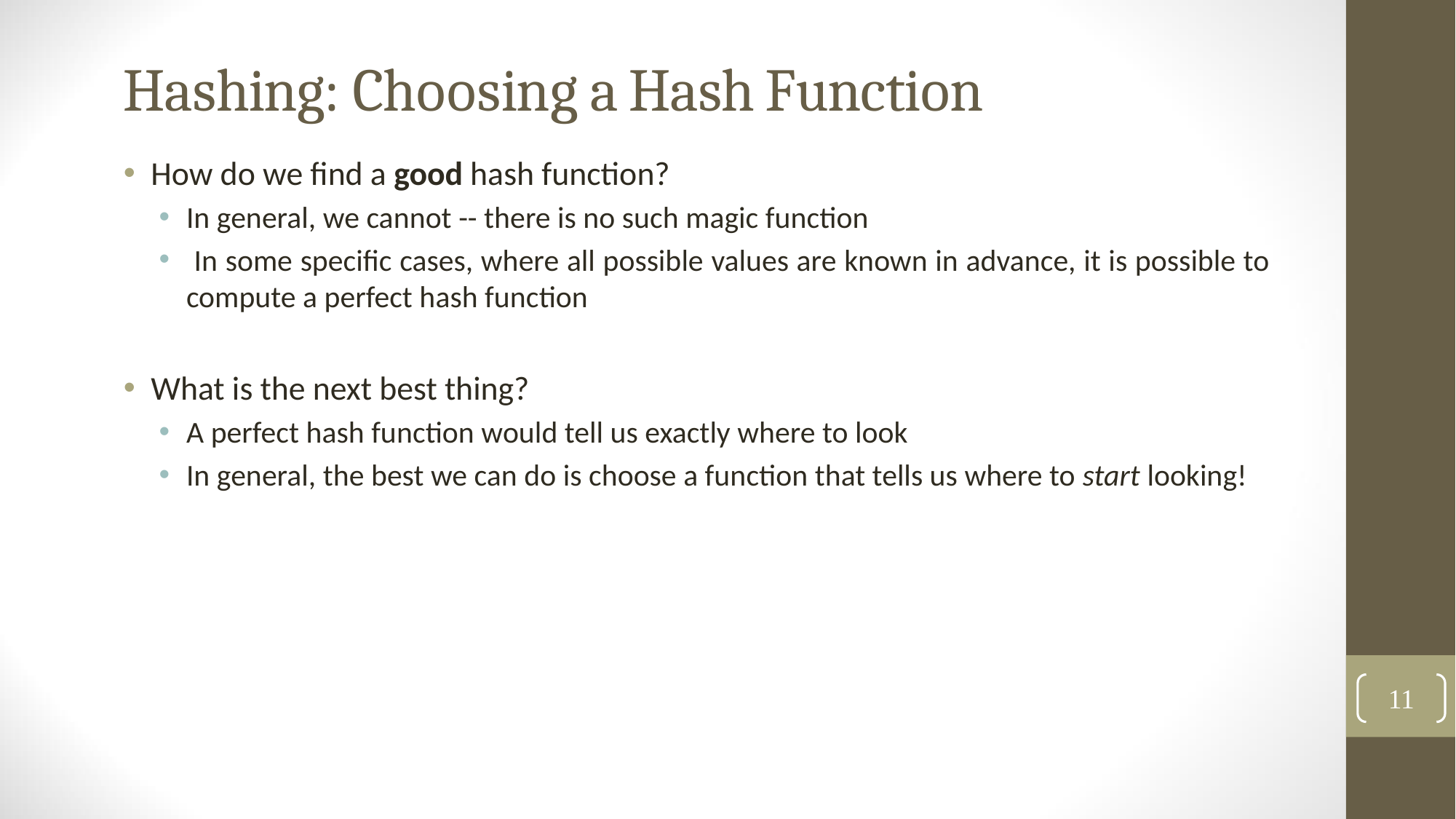

# Hashing: Choosing a Hash Function
How do we find a good hash function?
In general, we cannot -- there is no such magic function
 In some specific cases, where all possible values are known in advance, it is possible to compute a perfect hash function

What is the next best thing?
A perfect hash function would tell us exactly where to look
In general, the best we can do is choose a function that tells us where to start looking!

11